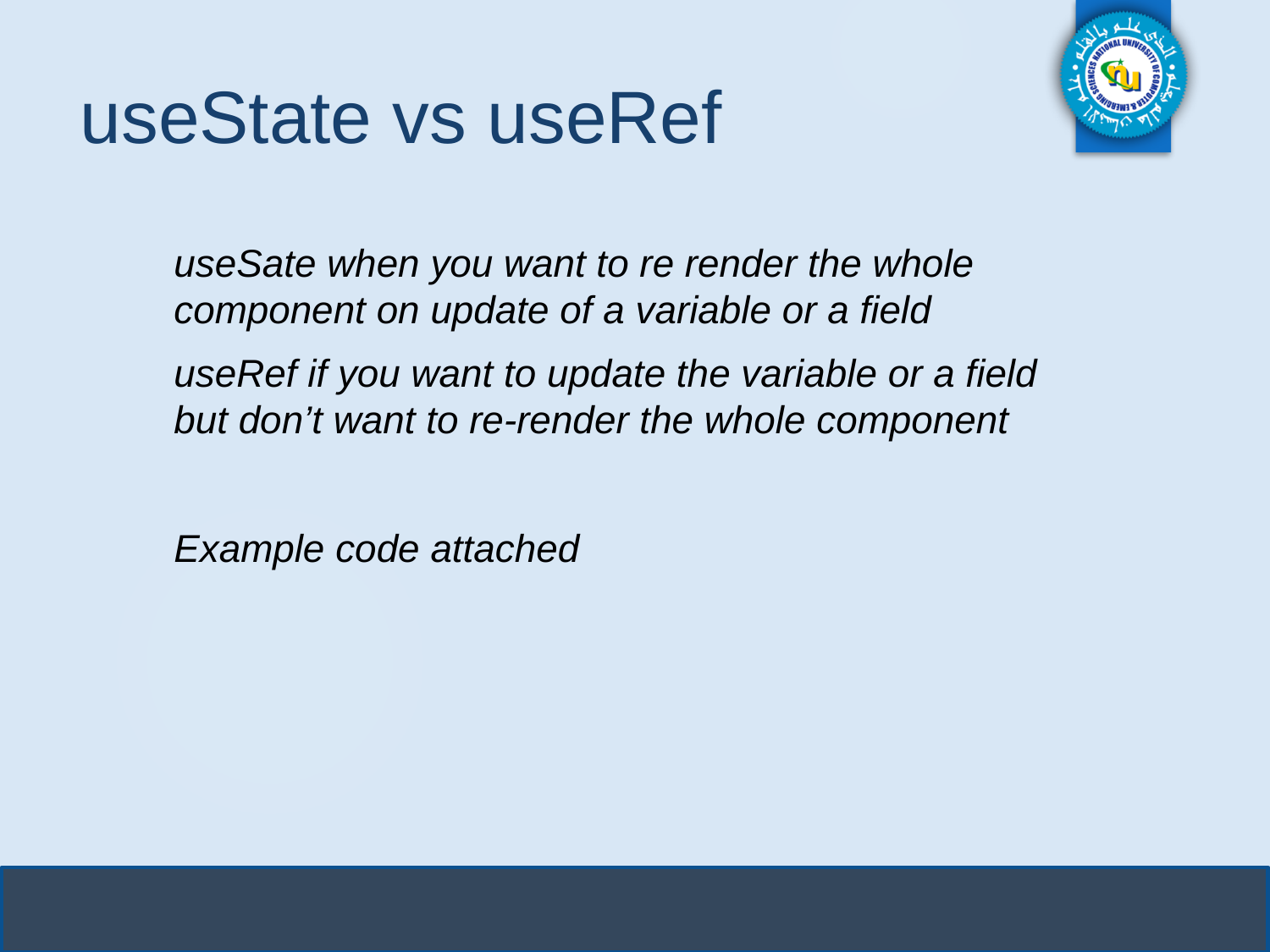

# useState vs useRef
useSate when you want to re render the whole component on update of a variable or a field
useRef if you want to update the variable or a field but don’t want to re-render the whole component

Example code attached